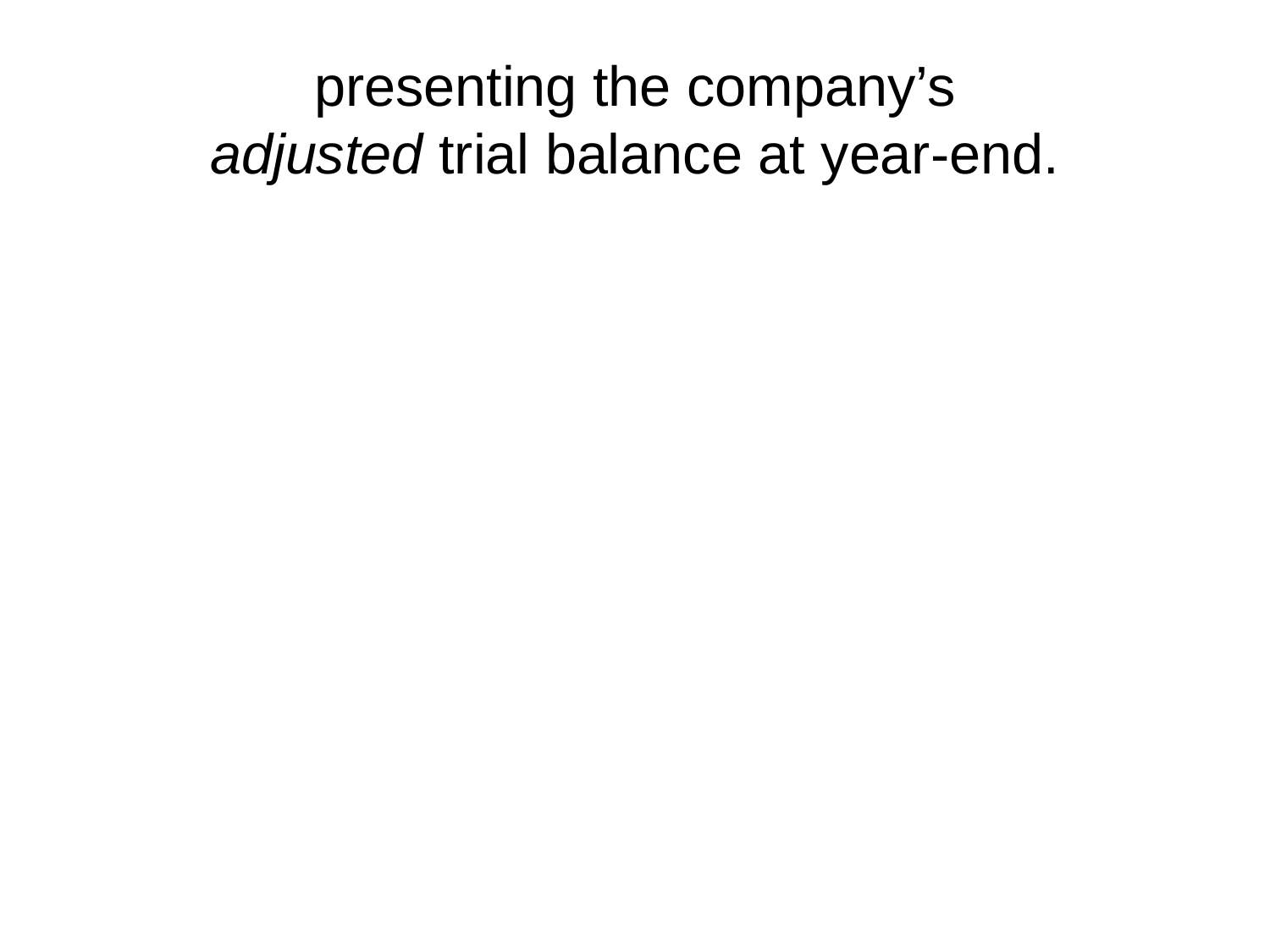

# presenting the company’s adjusted trial balance at year-end.